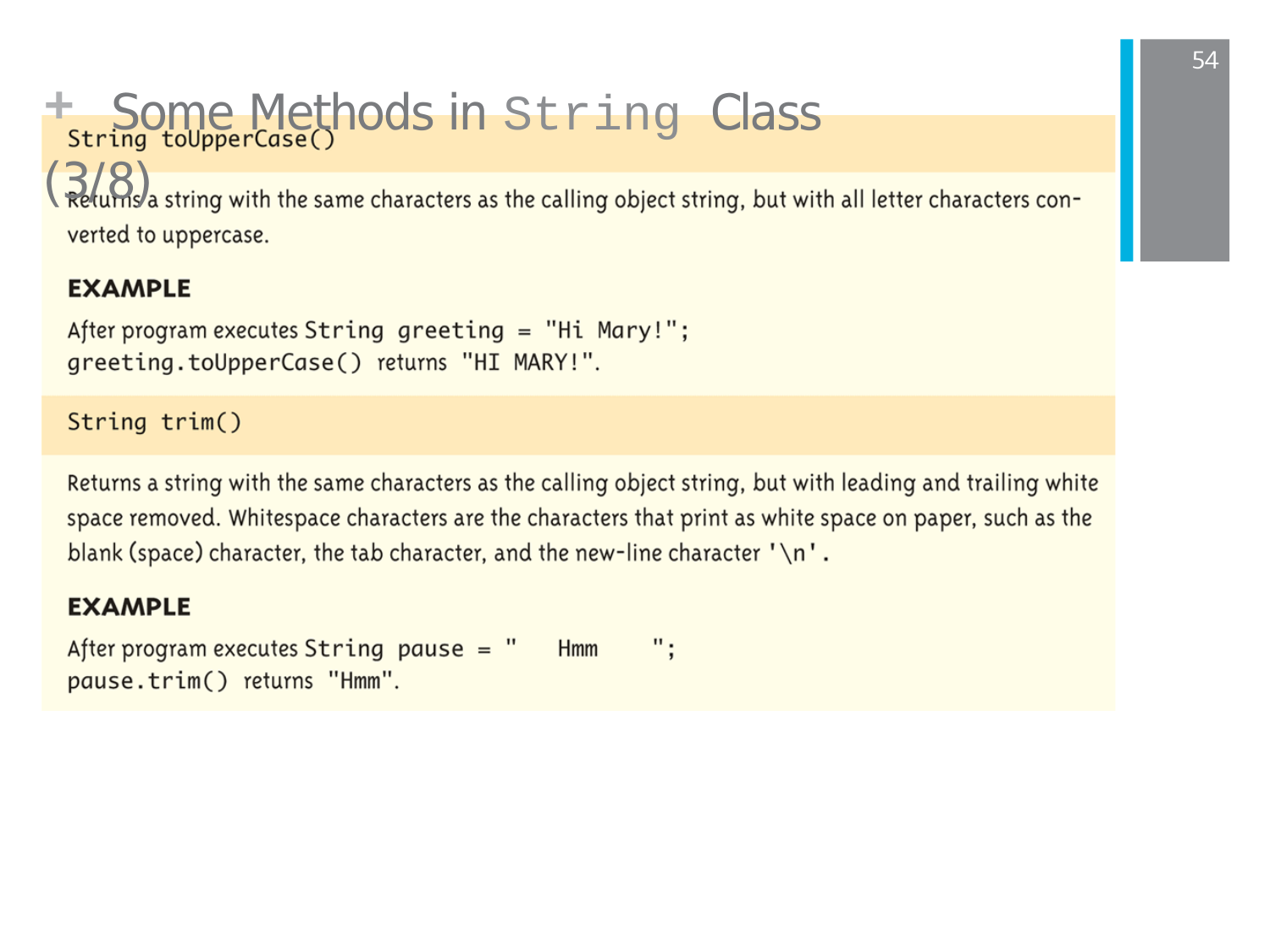

# +	Some Methods in String Class (3/8)

54